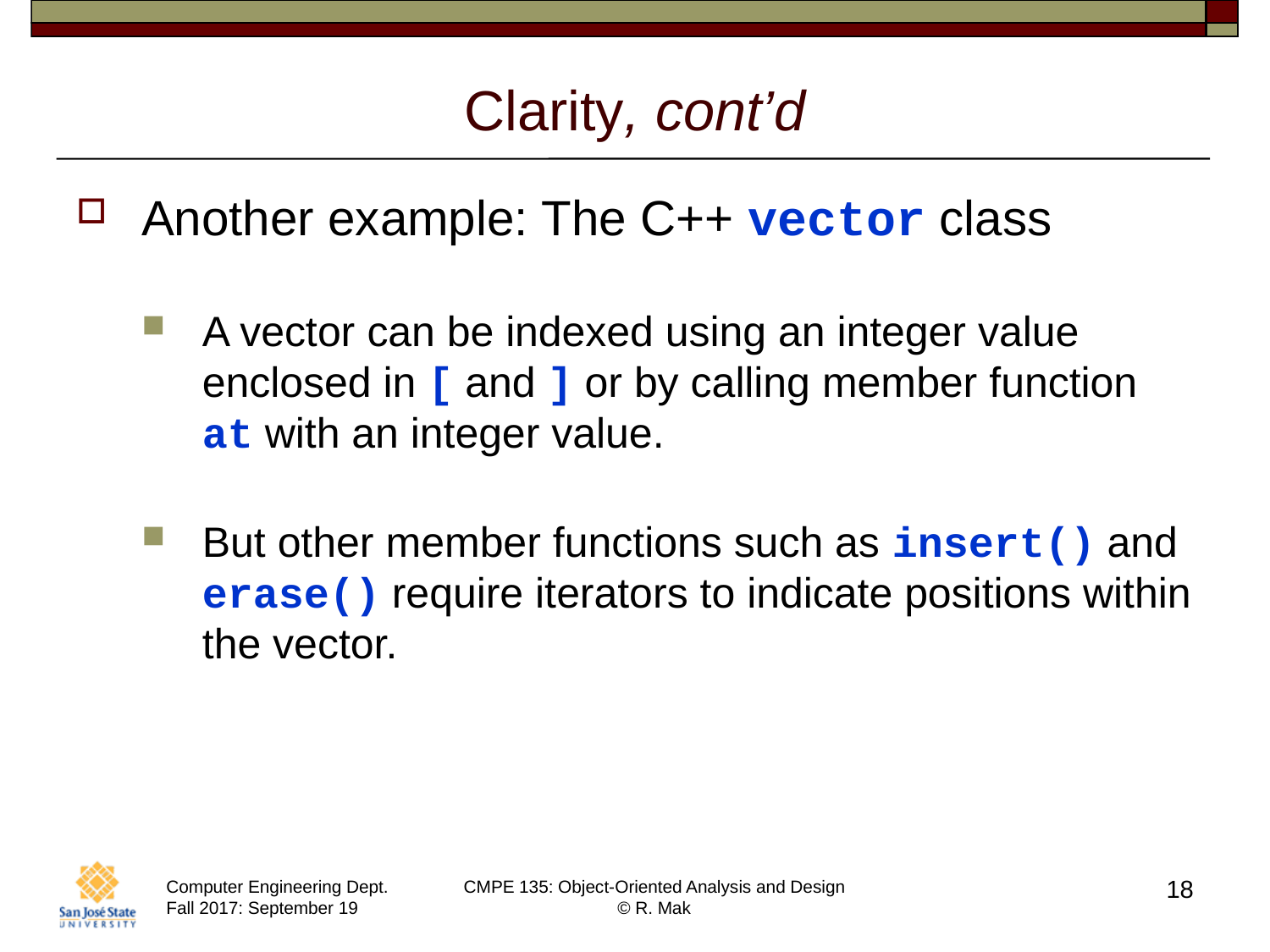

# Clarity, cont’d
Another example: The C++ vector class

A vector can be indexed using an integer value enclosed in [ and ] or by calling member function at with an integer value.

But other member functions such as insert() and erase() require iterators to indicate positions within the vector.
18